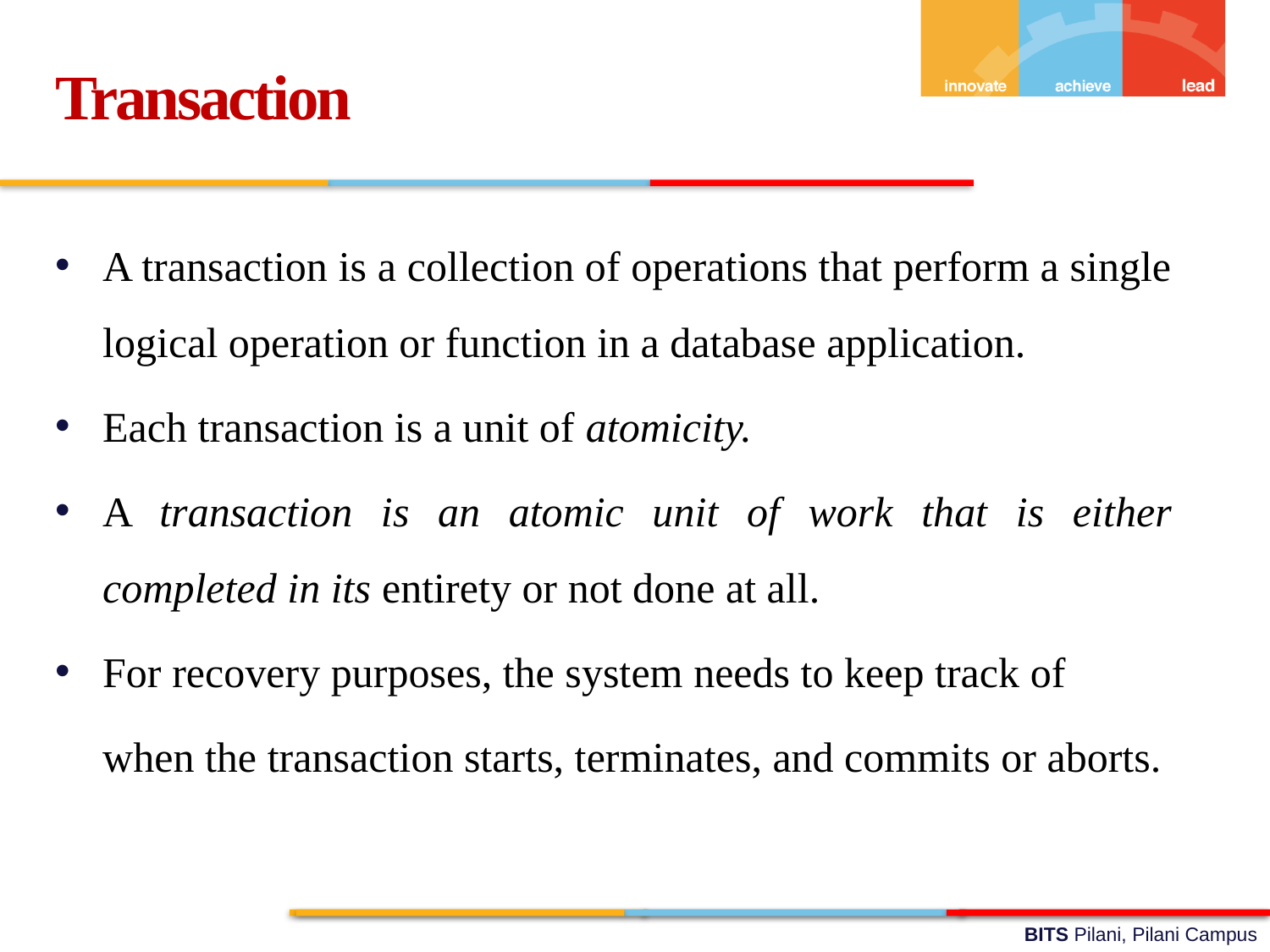

Transaction
A transaction is a collection of operations that perform a single logical operation or function in a database application.
Each transaction is a unit of atomicity.
A transaction is an atomic unit of work that is either completed in its entirety or not done at all.
For recovery purposes, the system needs to keep track of
	when the transaction starts, terminates, and commits or aborts.